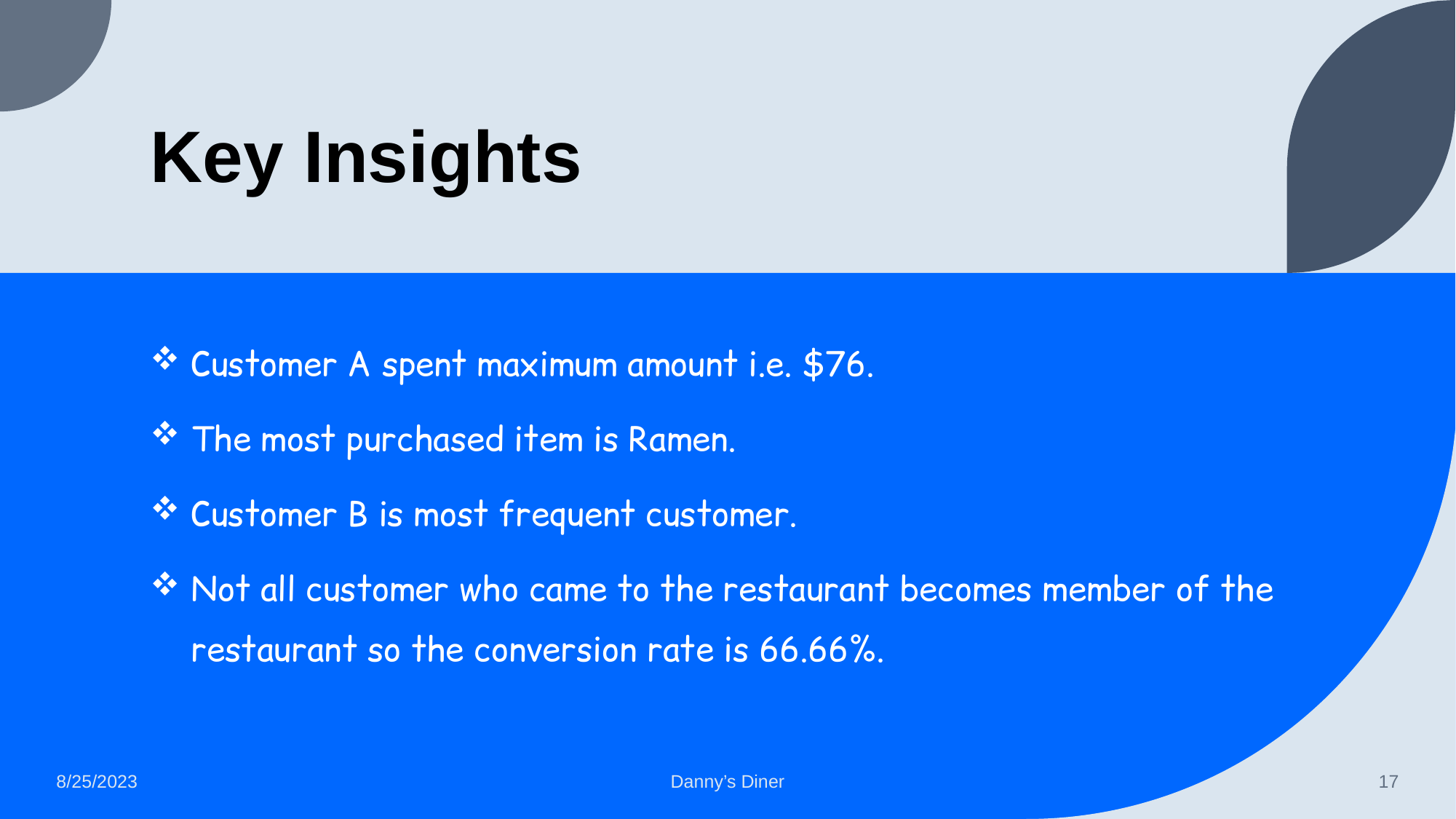

# Key Insights
Customer A spent maximum amount i.e. $76.
The most purchased item is Ramen.
Customer B is most frequent customer.
Not all customer who came to the restaurant becomes member of the restaurant so the conversion rate is 66.66%.

8/25/2023
Danny’s Diner
17